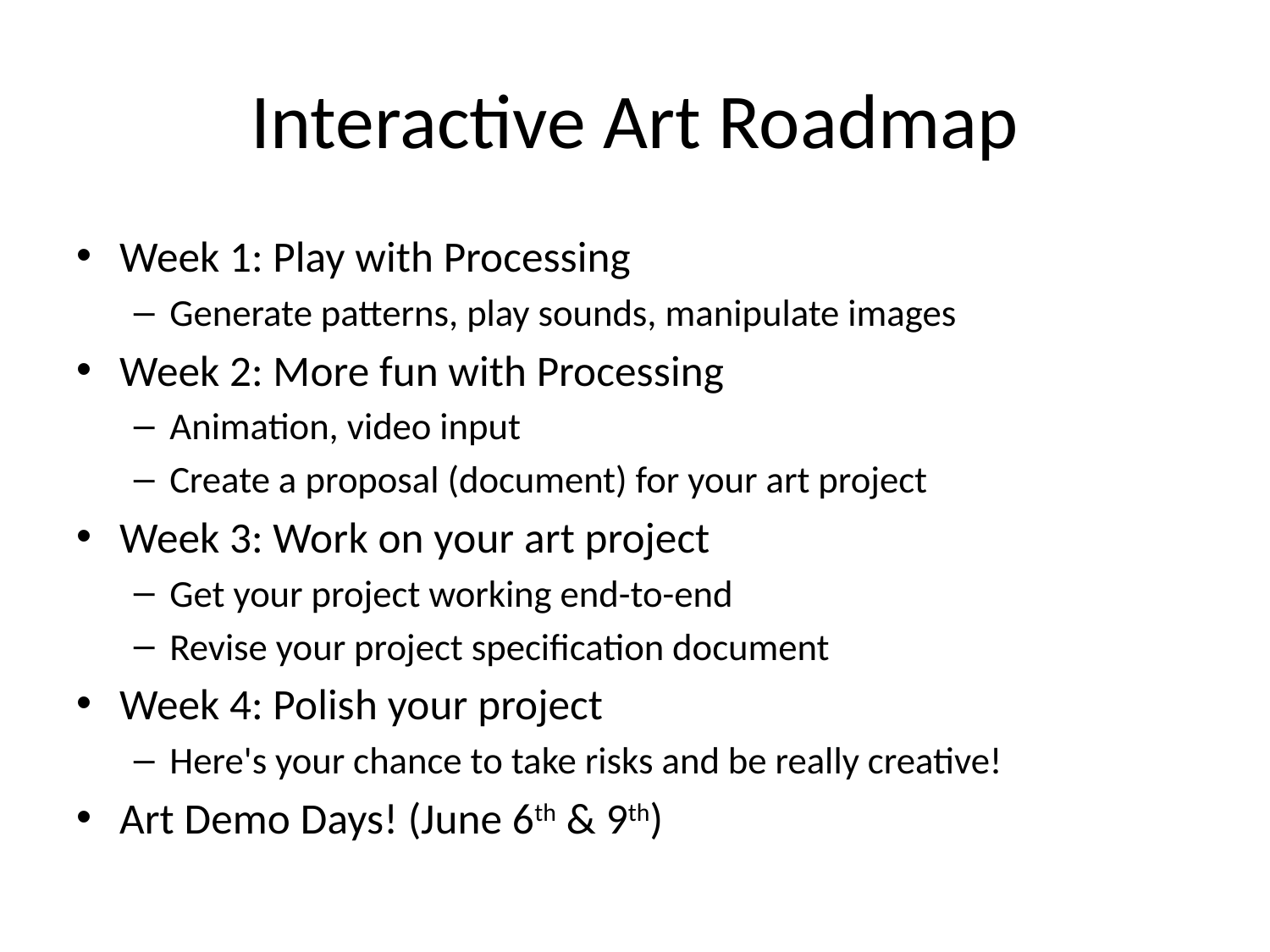

# Interactive Art Roadmap
Week 1: Play with Processing
Generate patterns, play sounds, manipulate images
Week 2: More fun with Processing
Animation, video input
Create a proposal (document) for your art project
Week 3: Work on your art project
Get your project working end-to-end
Revise your project specification document
Week 4: Polish your project
Here's your chance to take risks and be really creative!
Art Demo Days! (June 6th & 9th)